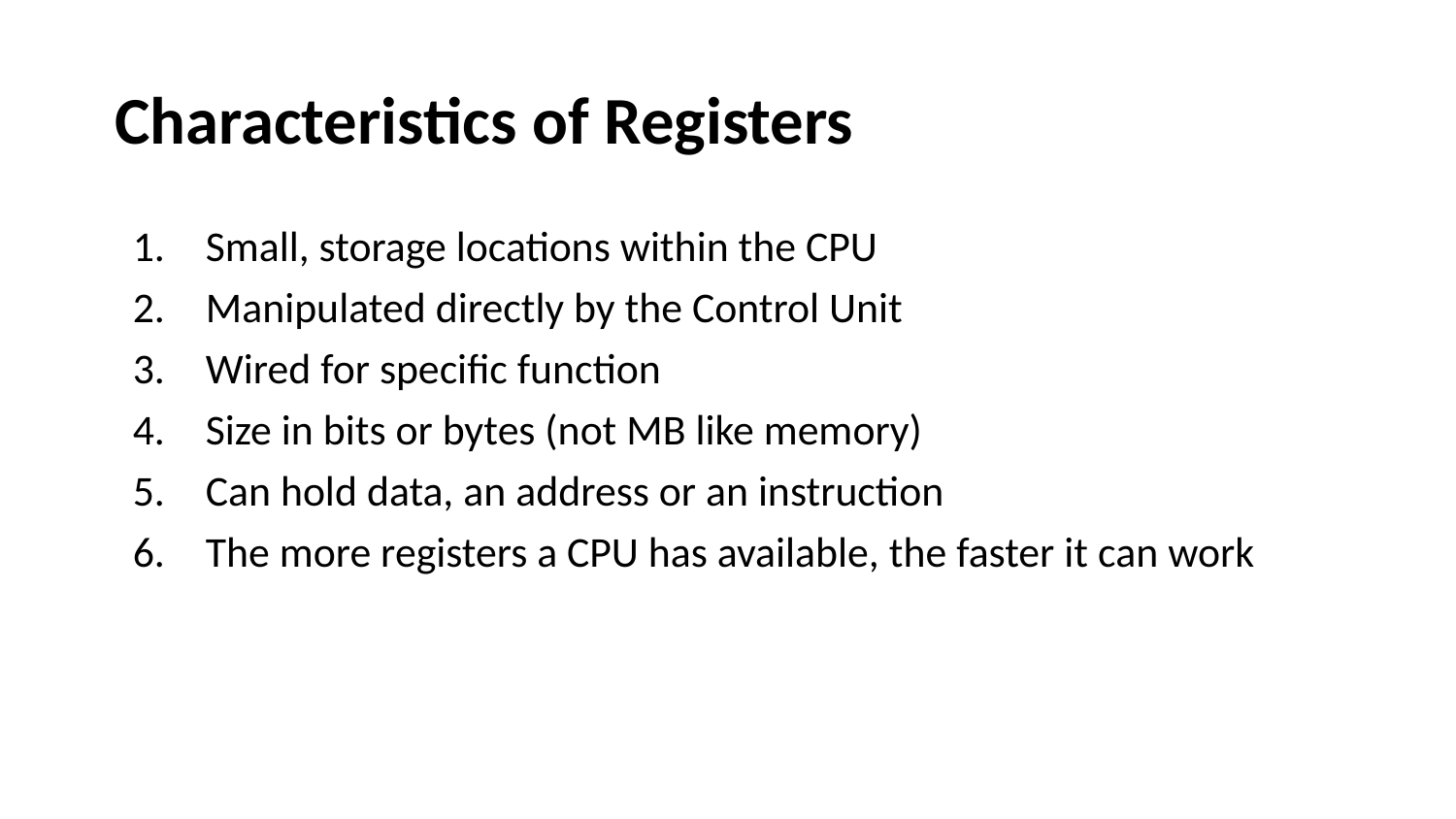

# Characteristics of Registers
Small, storage locations within the CPU
Manipulated directly by the Control Unit
Wired for specific function
Size in bits or bytes (not MB like memory)
Can hold data, an address or an instruction
The more registers a CPU has available, the faster it can work